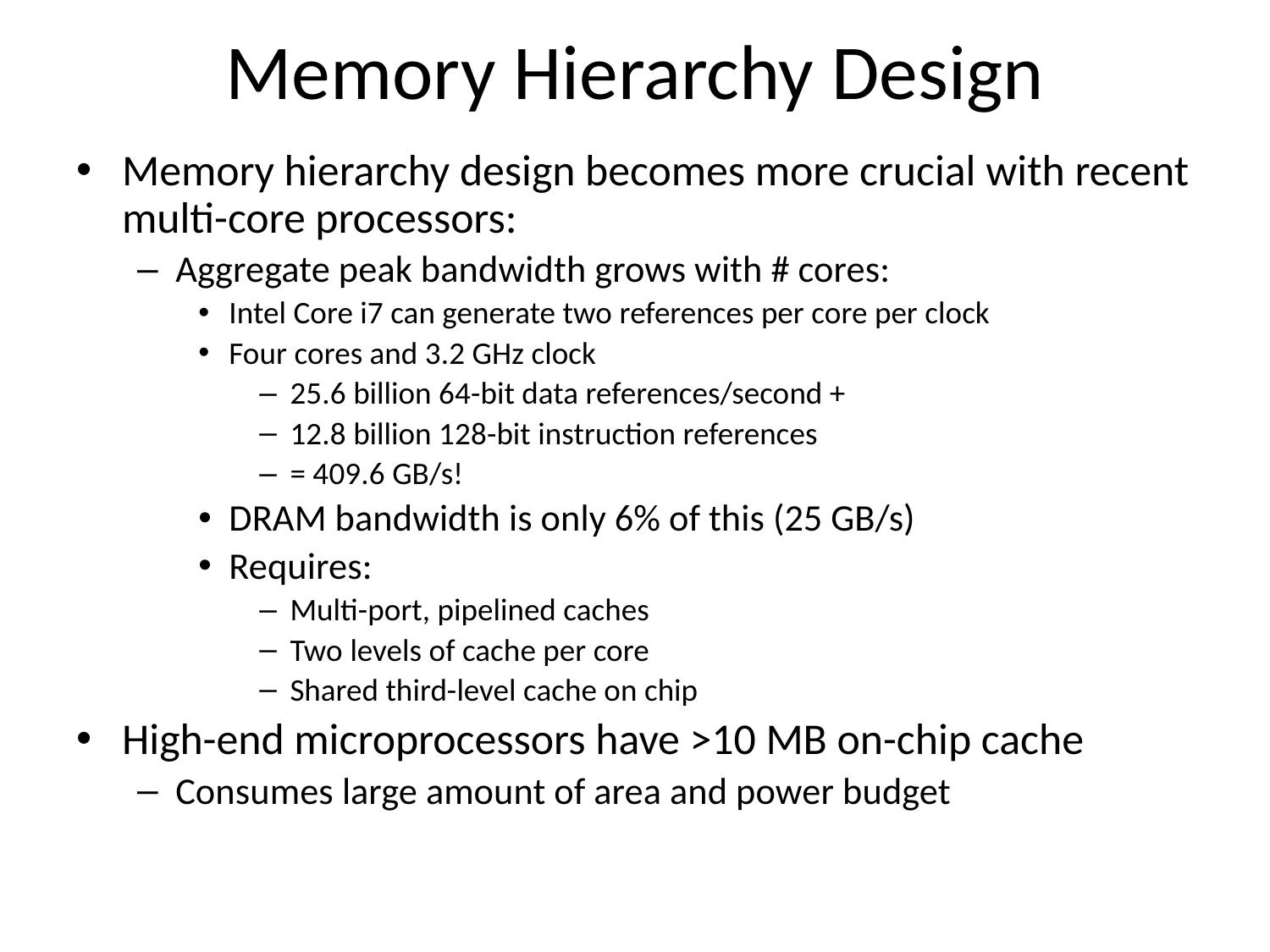

# Memory Hierarchy Design
Memory hierarchy design becomes more crucial with recent multi-core processors:
Aggregate peak bandwidth grows with # cores:
Intel Core i7 can generate two references per core per clock
Four cores and 3.2 GHz clock
25.6 billion 64-bit data references/second +
12.8 billion 128-bit instruction references
= 409.6 GB/s!
DRAM bandwidth is only 6% of this (25 GB/s)
Requires:
Multi-port, pipelined caches
Two levels of cache per core
Shared third-level cache on chip
High-end microprocessors have >10 MB on-chip cache
Consumes large amount of area and power budget